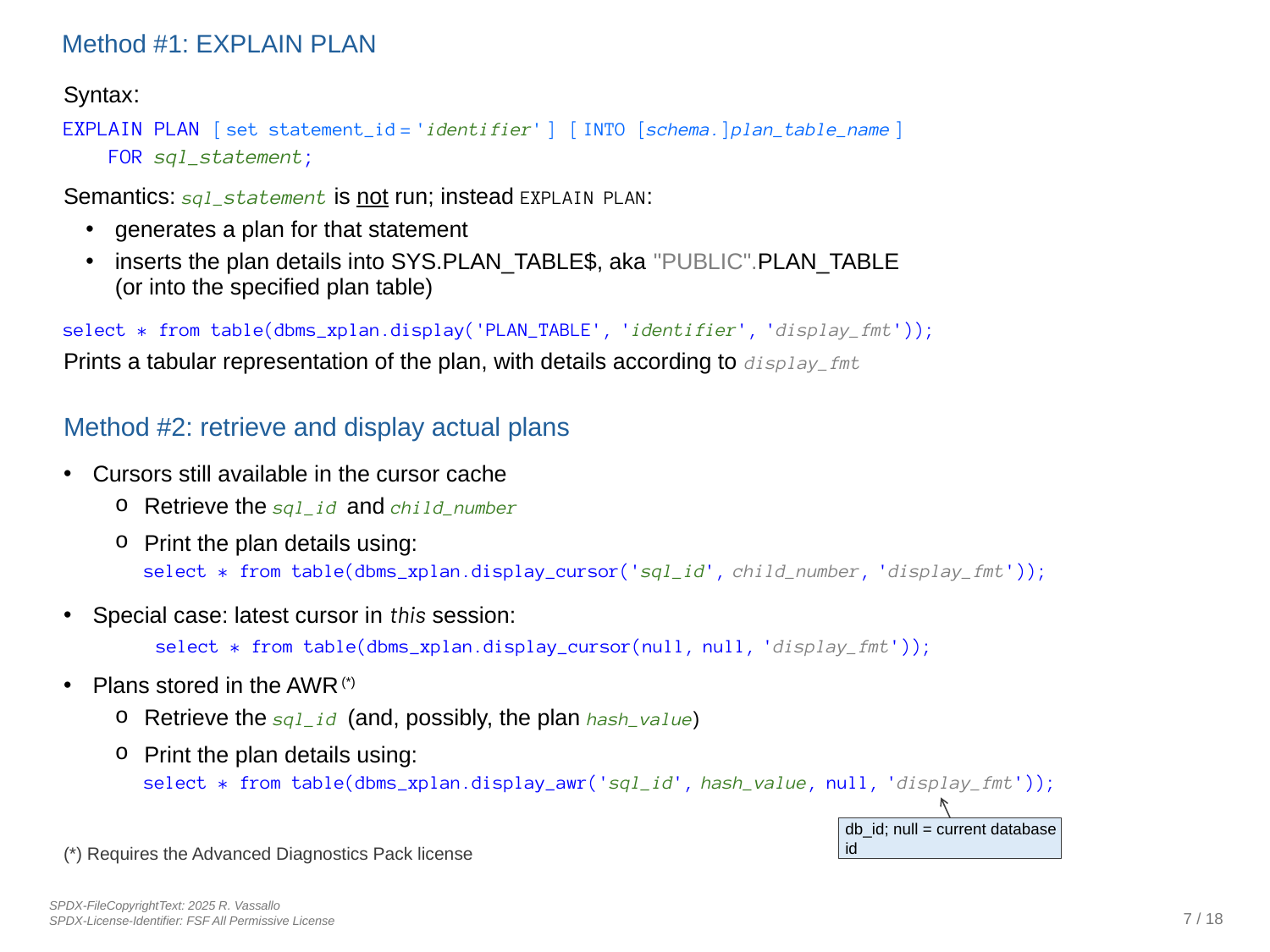

Method #1: EXPLAIN PLAN
Syntax:
EXPLAIN PLAN [ set statement_id = 'identifier' ] [ INTO [schema.]plan_table_name ]
    FOR sql_statement;
Semantics: sql_statement is not run; instead EXPLAIN PLAN:
generates a plan for that statement
inserts the plan details into SYS.PLAN_TABLE$, aka "PUBLIC".PLAN_TABLE
(or into the specified plan table)
select * from table(dbms_xplan.display('PLAN_TABLE', 'identifier', 'display_fmt'));
Prints a tabular representation of the plan, with details according to display_fmt
Method #2: retrieve and display actual plans
Cursors still available in the cursor cache
Retrieve the sql_id and child_number
Print the plan details using:
select * from table(dbms_xplan.display_cursor('sql_id', child_number, 'display_fmt'));
Special case: latest cursor in this session:
          select * from table(dbms_xplan.display_cursor(null, null, 'display_fmt'));
Plans stored in the AWR (*)
Retrieve the sql_id (and, possibly, the plan hash_value)
Print the plan details using:
select * from table(dbms_xplan.display_awr('sql_id', hash_value, null, 'display_fmt'));

(*) Requires the Advanced Diagnostics Pack license

db_id; null = current database id
7 / 18
SPDX-FileCopyrightText: 2025 R. Vassallo
SPDX-License-Identifier: FSF All Permissive License